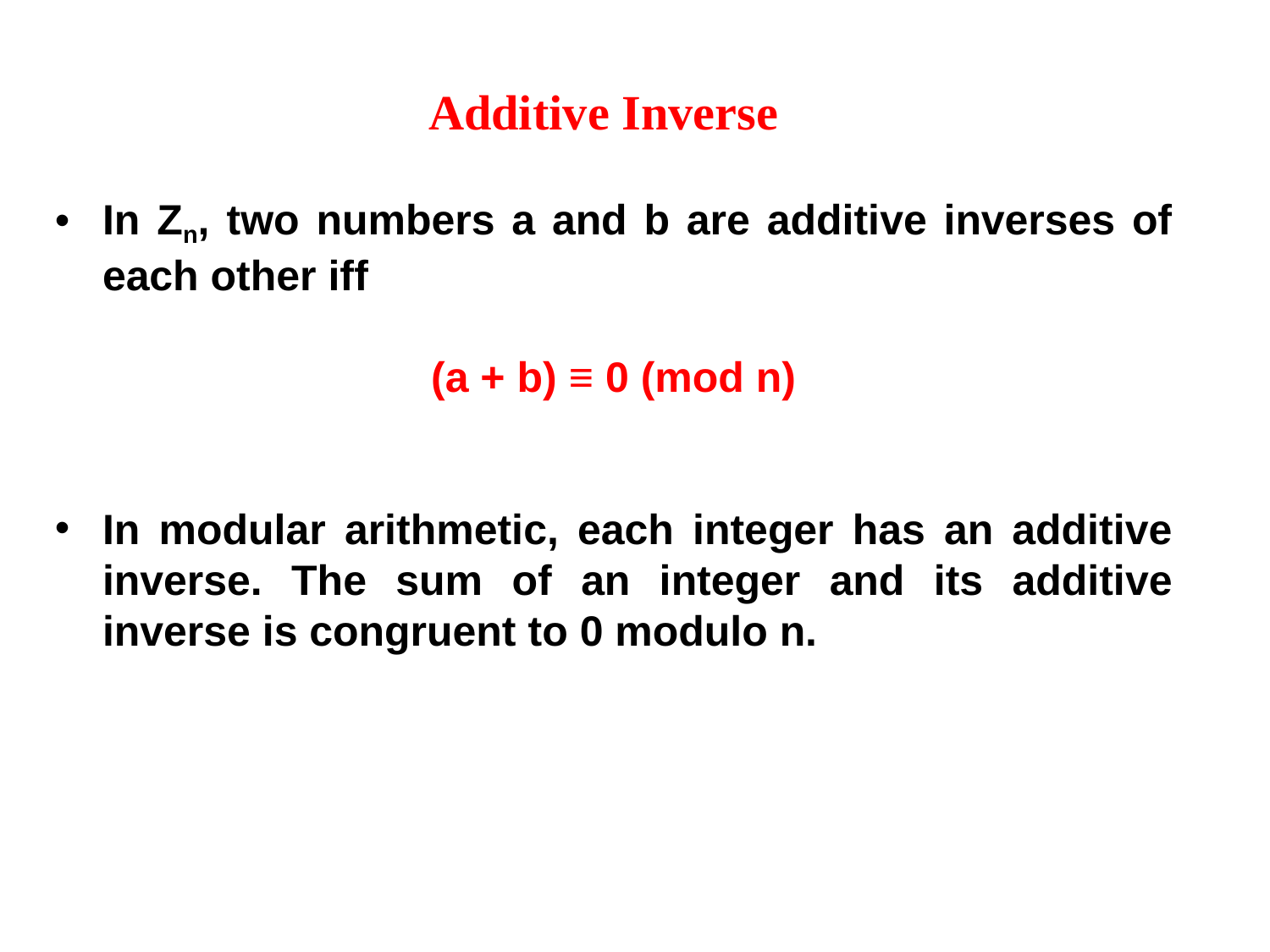

Additive Inverse
In Zn, two numbers a and b are additive inverses of each other iff

(a + b) ≡ 0 (mod n)

In modular arithmetic, each integer has an additive inverse. The sum of an integer and its additive inverse is congruent to 0 modulo n.